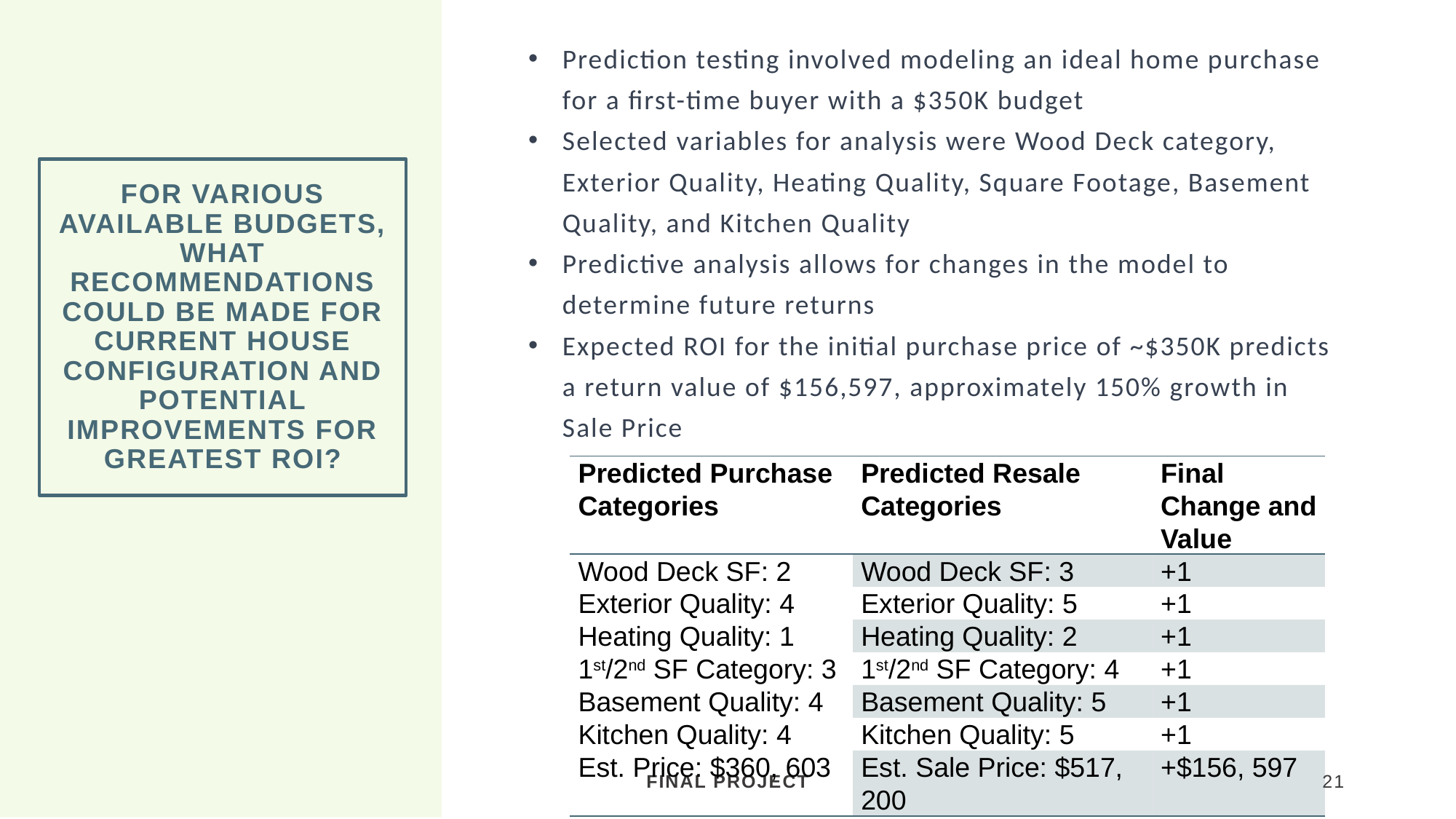

Prediction testing involved modeling an ideal home purchase for a first-time buyer with a $350K budget
Selected variables for analysis were Wood Deck category, Exterior Quality, Heating Quality, Square Footage, Basement Quality, and Kitchen Quality
Predictive analysis allows for changes in the model to determine future returns
Expected ROI for the initial purchase price of ~$350K predicts a return value of $156,597, approximately 150% growth in Sale Price
# For various available budgets, what recommendations could be made for current house configuration and potential improvements for greatest ROI?
| Predicted Purchase Categories | Predicted Resale Categories | Final Change and Value |
| --- | --- | --- |
| Wood Deck SF: 2 | Wood Deck SF: 3 | +1 |
| Exterior Quality: 4 | Exterior Quality: 5 | +1 |
| Heating Quality: 1 | Heating Quality: 2 | +1 |
| 1st/2nd SF Category: 3 | 1st/2nd SF Category: 4 | +1 |
| Basement Quality: 4 | Basement Quality: 5 | +1 |
| Kitchen Quality: 4 | Kitchen Quality: 5 | +1 |
| Est. Price: $360, 603 | Est. Sale Price: $517, 200 | +$156, 597 |
Final project
21